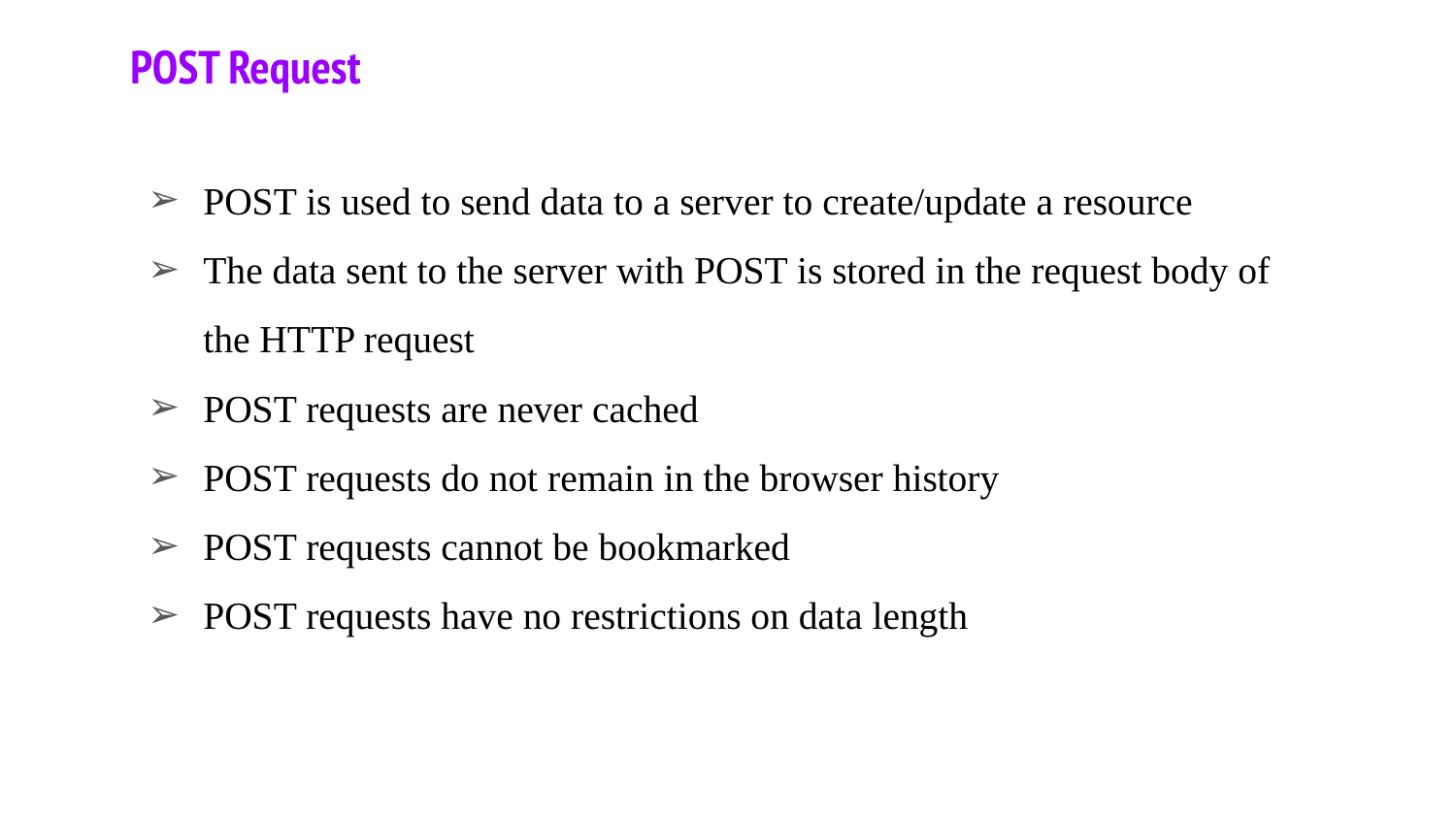

POST Request
POST is used to send data to a server to create/update a resource
The data sent to the server with POST is stored in the request body of the HTTP request
POST requests are never cached
POST requests do not remain in the browser history
POST requests cannot be bookmarked
POST requests have no restrictions on data length